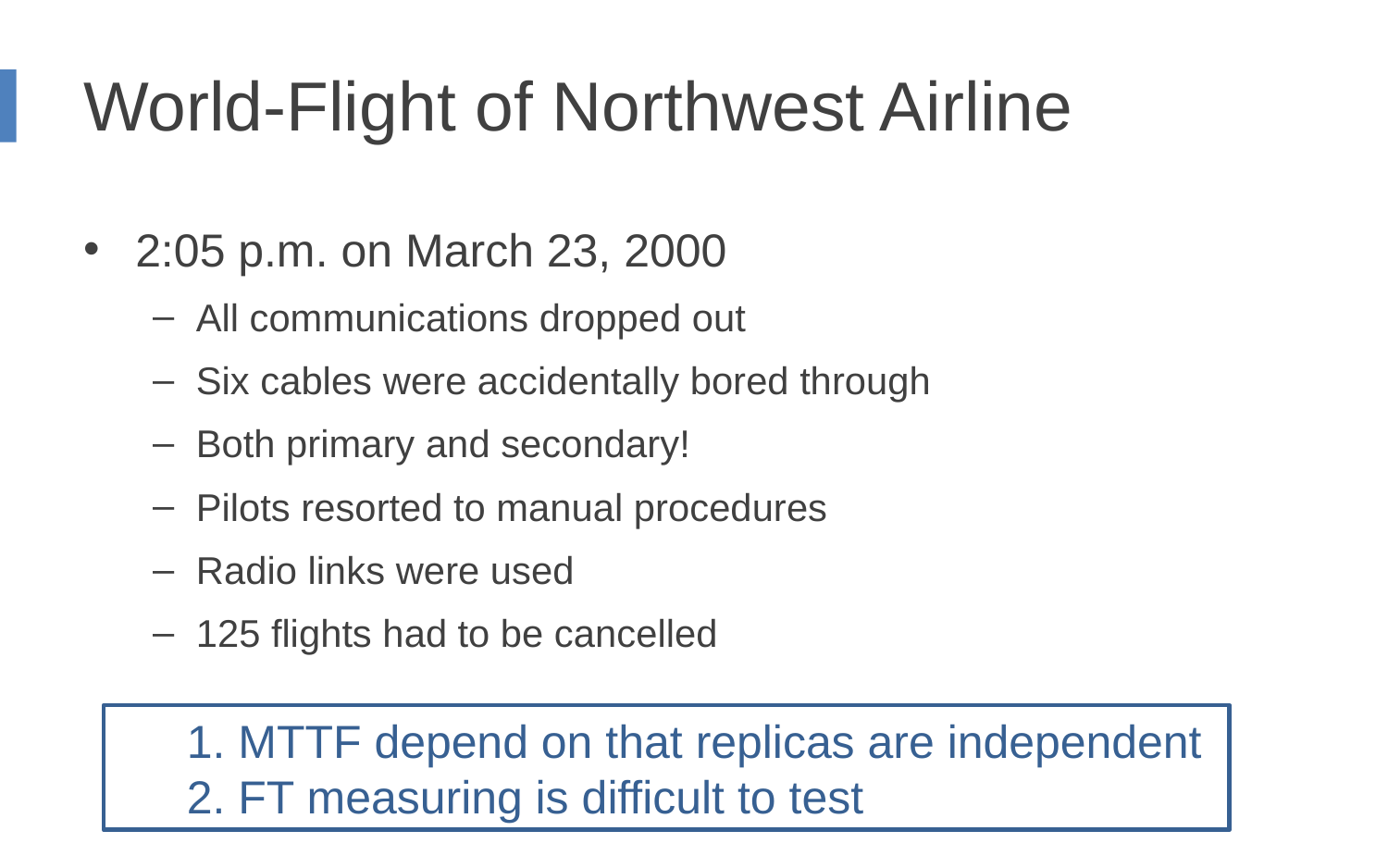

# World-Flight of Northwest Airline
2:05 p.m. on March 23, 2000
All communications dropped out
Six cables were accidentally bored through
Both primary and secondary!
Pilots resorted to manual procedures
Radio links were used
125 flights had to be cancelled

1. MTTF depend on that replicas are independent
2. FT measuring is difficult to test